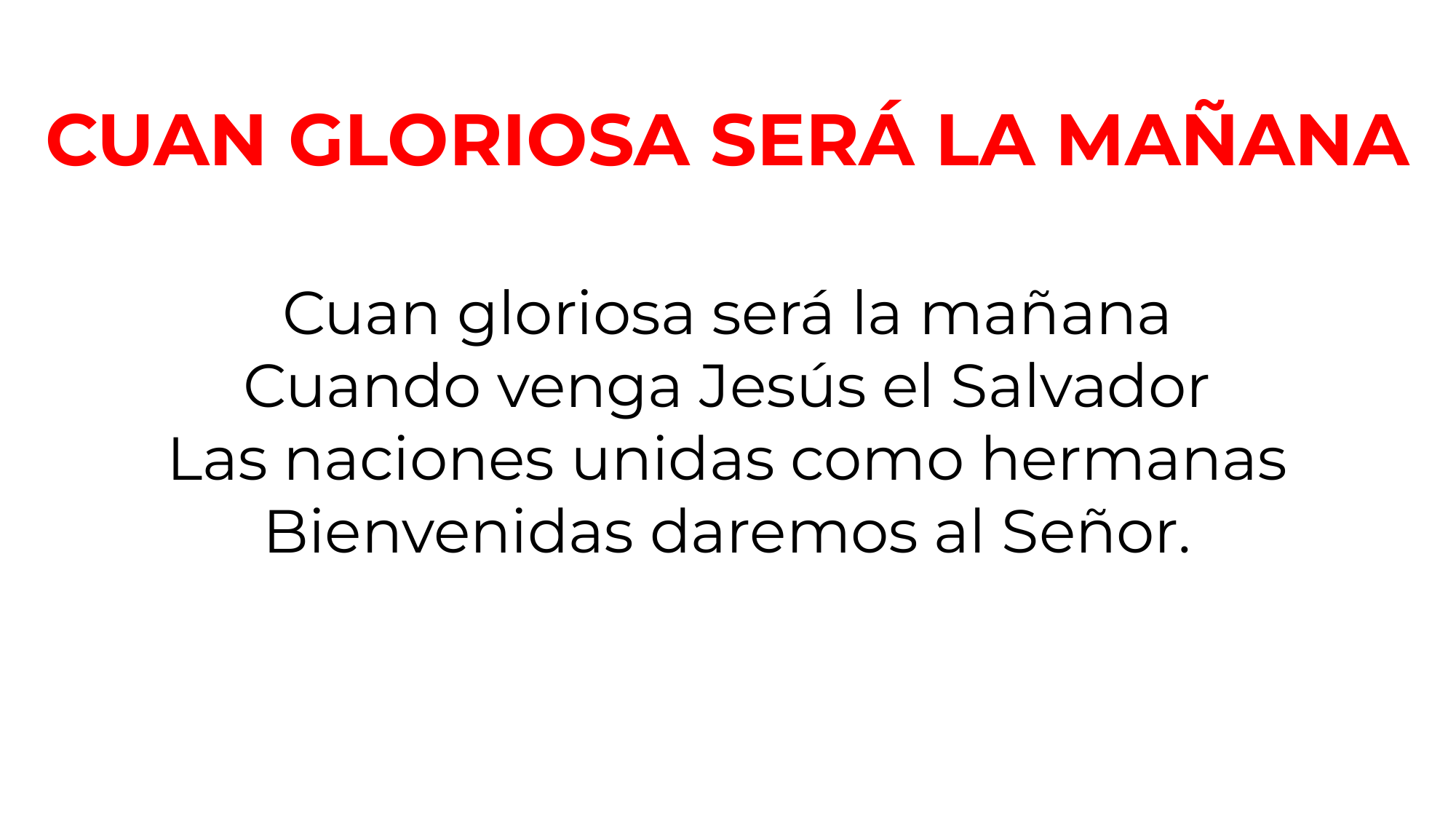

CUAN GLORIOSA SERÁ LA MAÑANA
Cuan gloriosa será la mañana
Cuando venga Jesús el Salvador
Las naciones unidas como hermanas
Bienvenidas daremos al Señor.